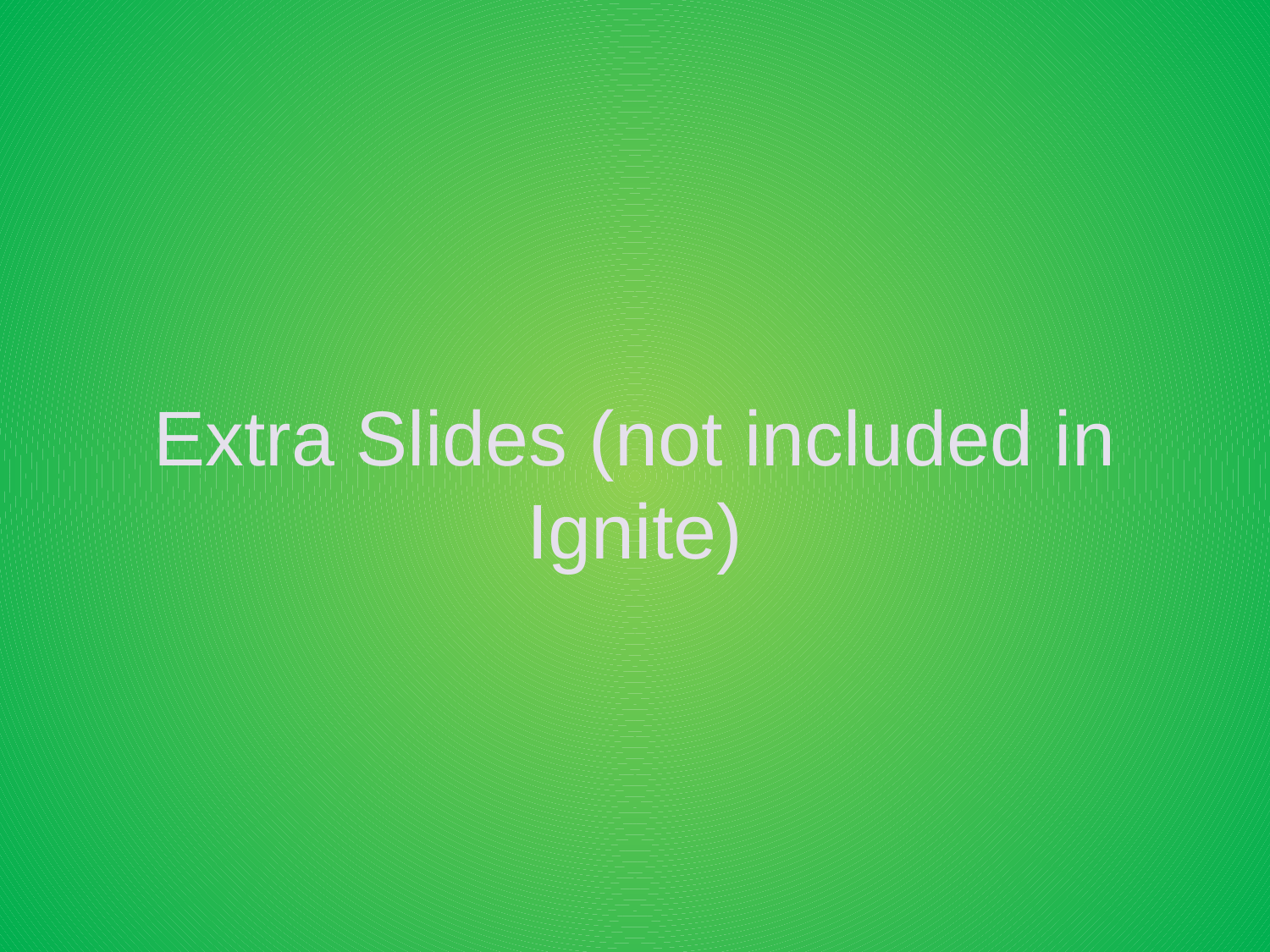

# Extra Slides (not included in Ignite)